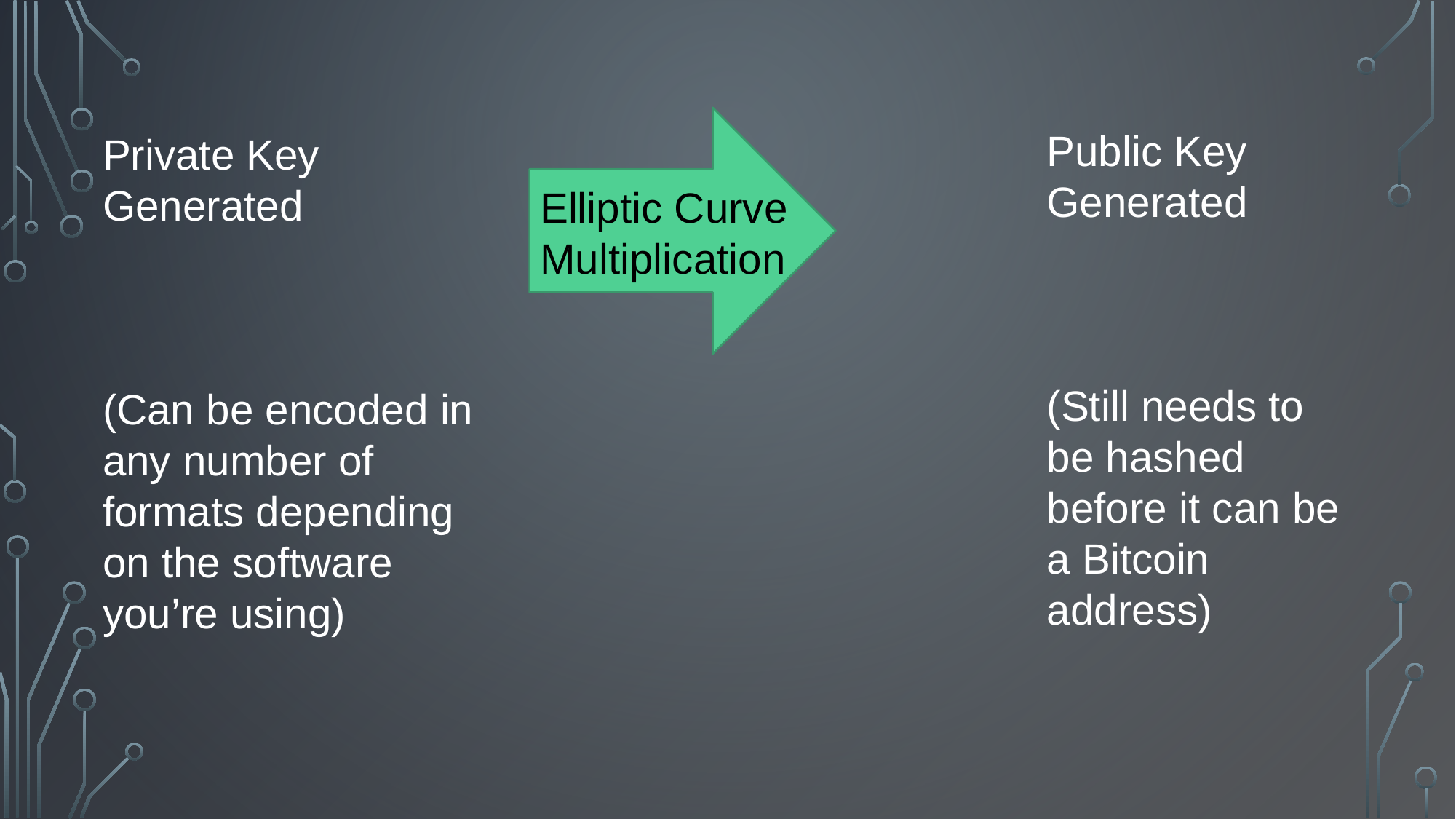

Public Key Generated

(Still needs to be hashed before it can be a Bitcoin address)
Private Key Generated

(Can be encoded in any number of formats depending on the software you’re using)
Elliptic Curve Multiplication